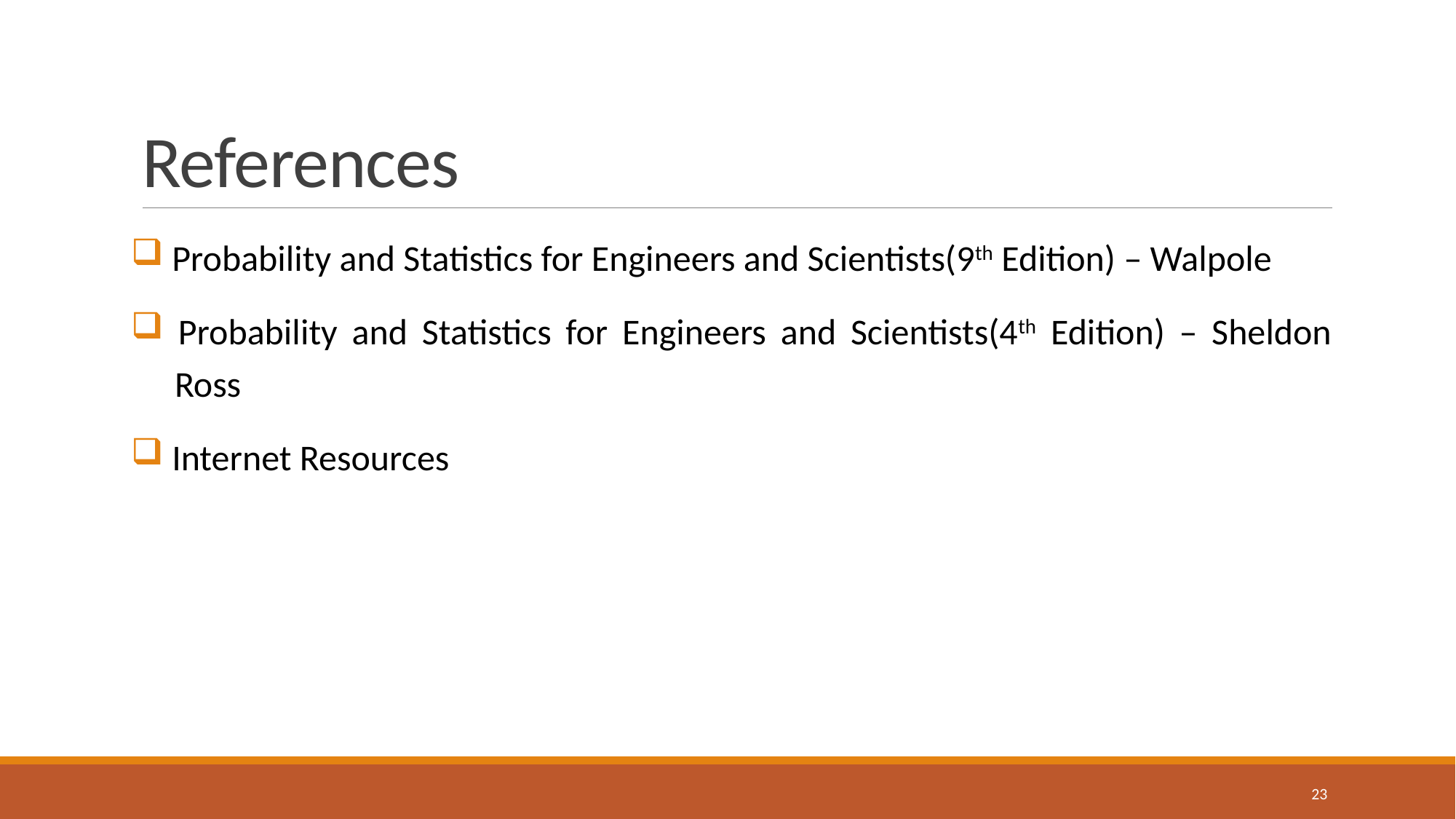

# References
 Probability and Statistics for Engineers and Scientists(9th Edition) – Walpole
 Probability and Statistics for Engineers and Scientists(4th Edition) – Sheldon
    Ross
 Internet Resources
23